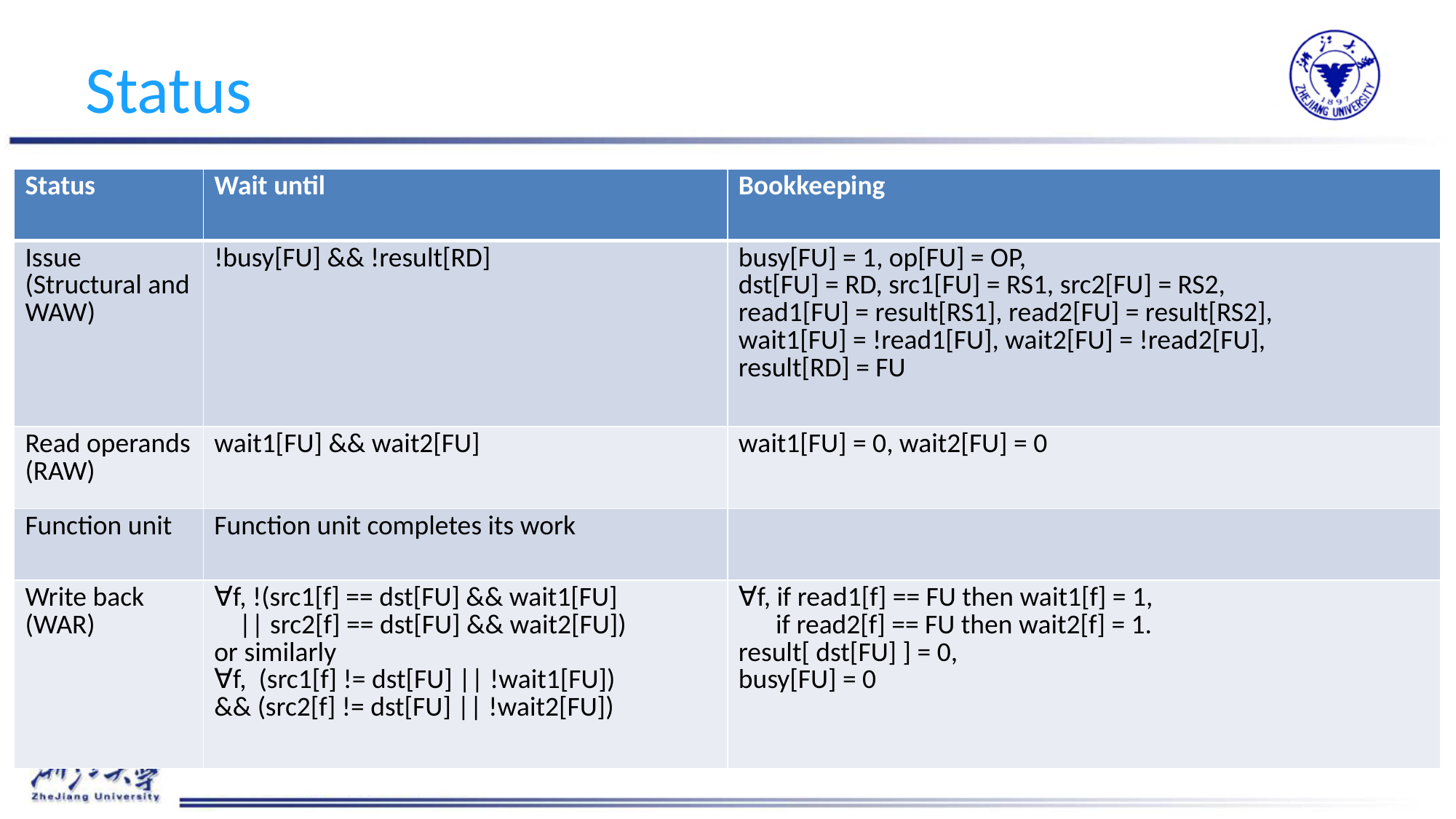

# Status
| Status | Wait until | Bookkeeping |
| --- | --- | --- |
| Issue (Structural and WAW) | !busy[FU] && !result[RD] | busy[FU] = 1, op[FU] = OP, dst[FU] = RD, src1[FU] = RS1, src2[FU] = RS2, read1[FU] = result[RS1], read2[FU] = result[RS2], wait1[FU] = !read1[FU], wait2[FU] = !read2[FU], result[RD] = FU |
| Read operands (RAW) | wait1[FU] && wait2[FU] | wait1[FU] = 0, wait2[FU] = 0 |
| Function unit | Function unit completes its work |  |
| Write back (WAR) | ∀f, !(src1[f] == dst[FU] && wait1[FU] || src2[f] == dst[FU] && wait2[FU]) or similarly ∀f, (src1[f] != dst[FU] || !wait1[FU]) && (src2[f] != dst[FU] || !wait2[FU]) | ∀f, if read1[f] == FU then wait1[f] = 1, if read2[f] == FU then wait2[f] = 1. result[ dst[FU] ] = 0, busy[FU] = 0 |